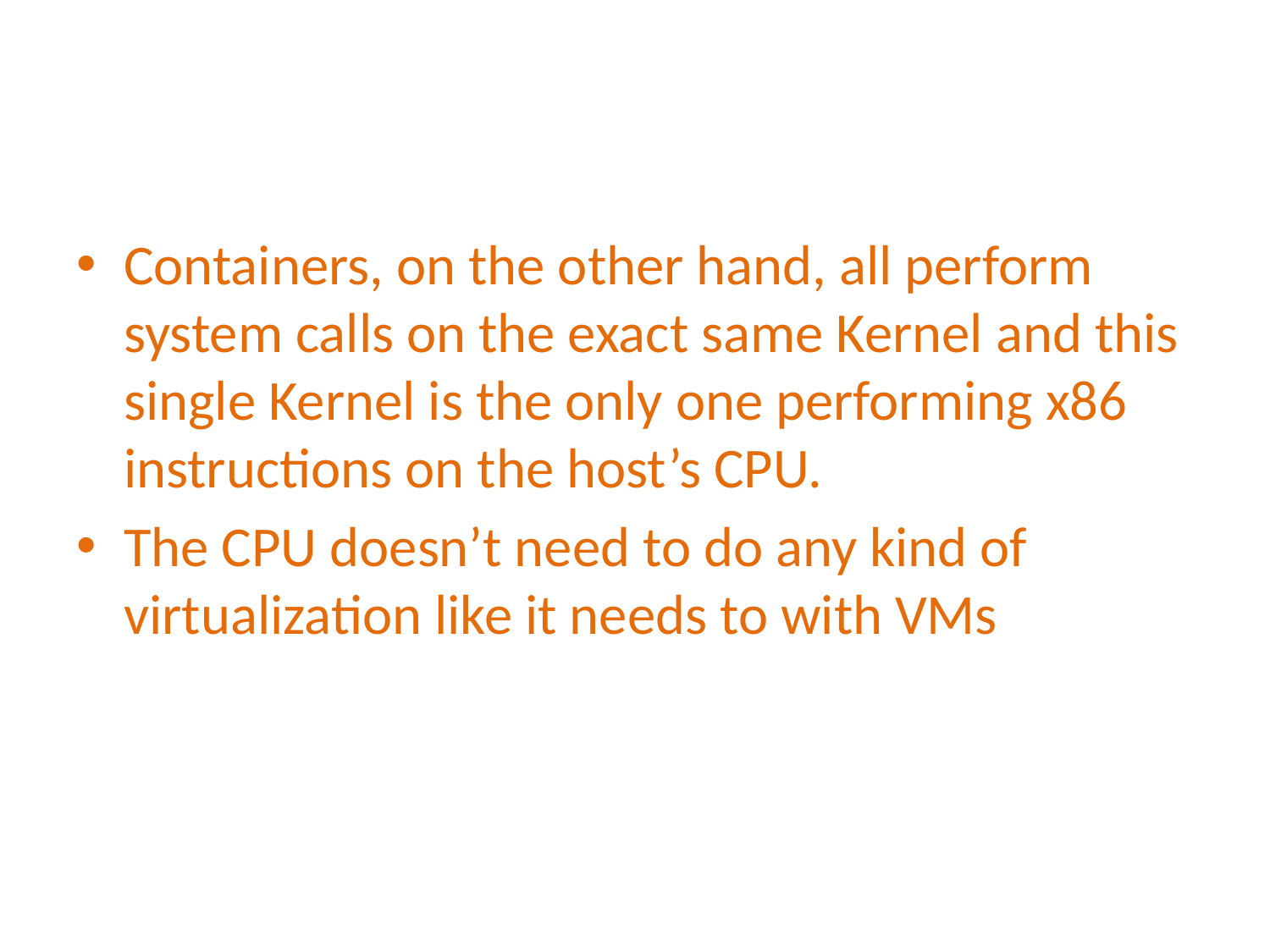

#
Containers, on the other hand, all perform system calls on the exact same Kernel and this single Kernel is the only one performing x86 instructions on the host’s CPU.
The CPU doesn’t need to do any kind of virtualization like it needs to with VMs